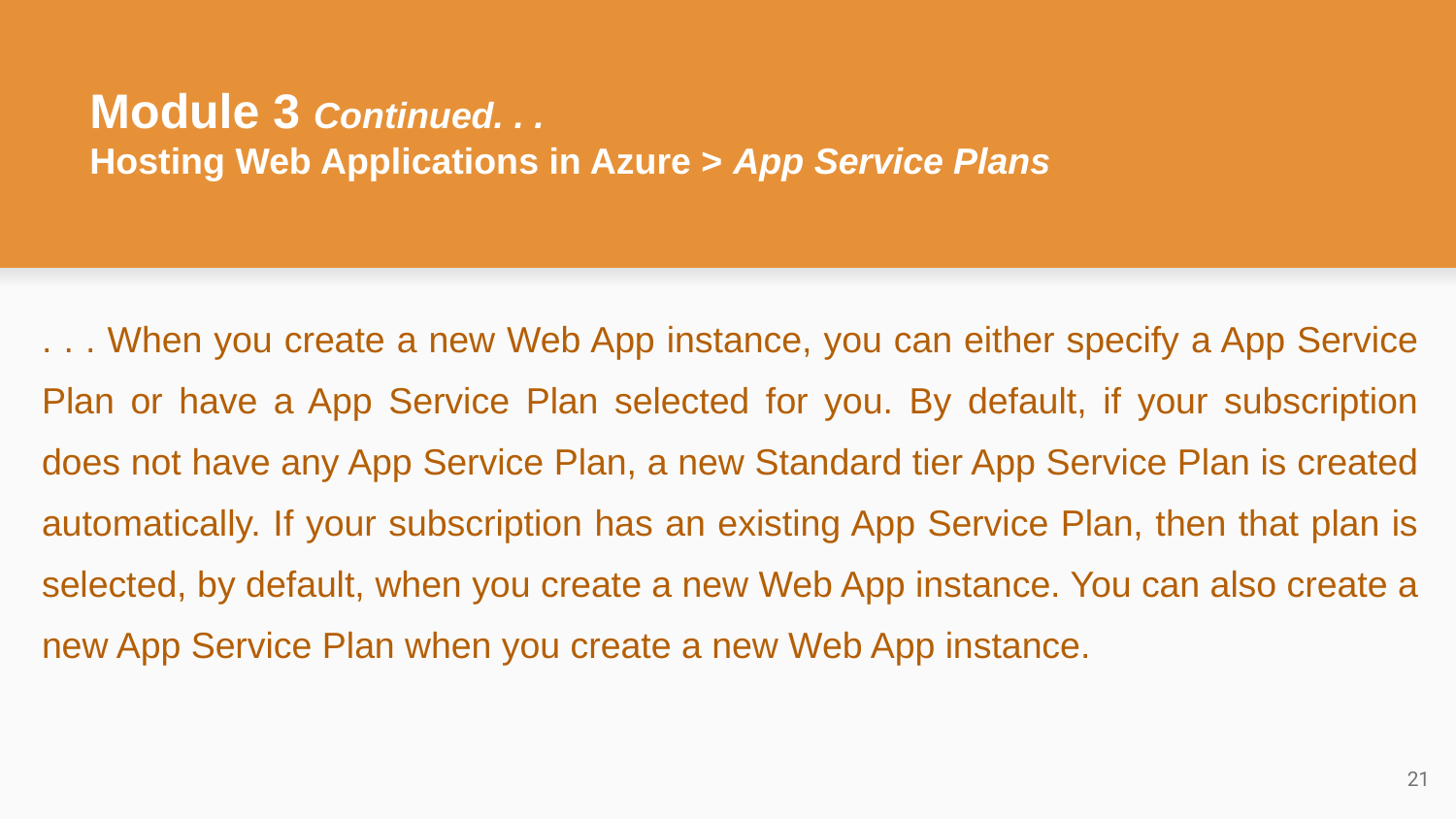

# Module 3 Continued. . .
Hosting Web Applications in Azure > App Service Plans

. . . When you create a new Web App instance, you can either specify a App Service Plan or have a App Service Plan selected for you. By default, if your subscription does not have any App Service Plan, a new Standard tier App Service Plan is created automatically. If your subscription has an existing App Service Plan, then that plan is selected, by default, when you create a new Web App instance. You can also create a new App Service Plan when you create a new Web App instance.
21